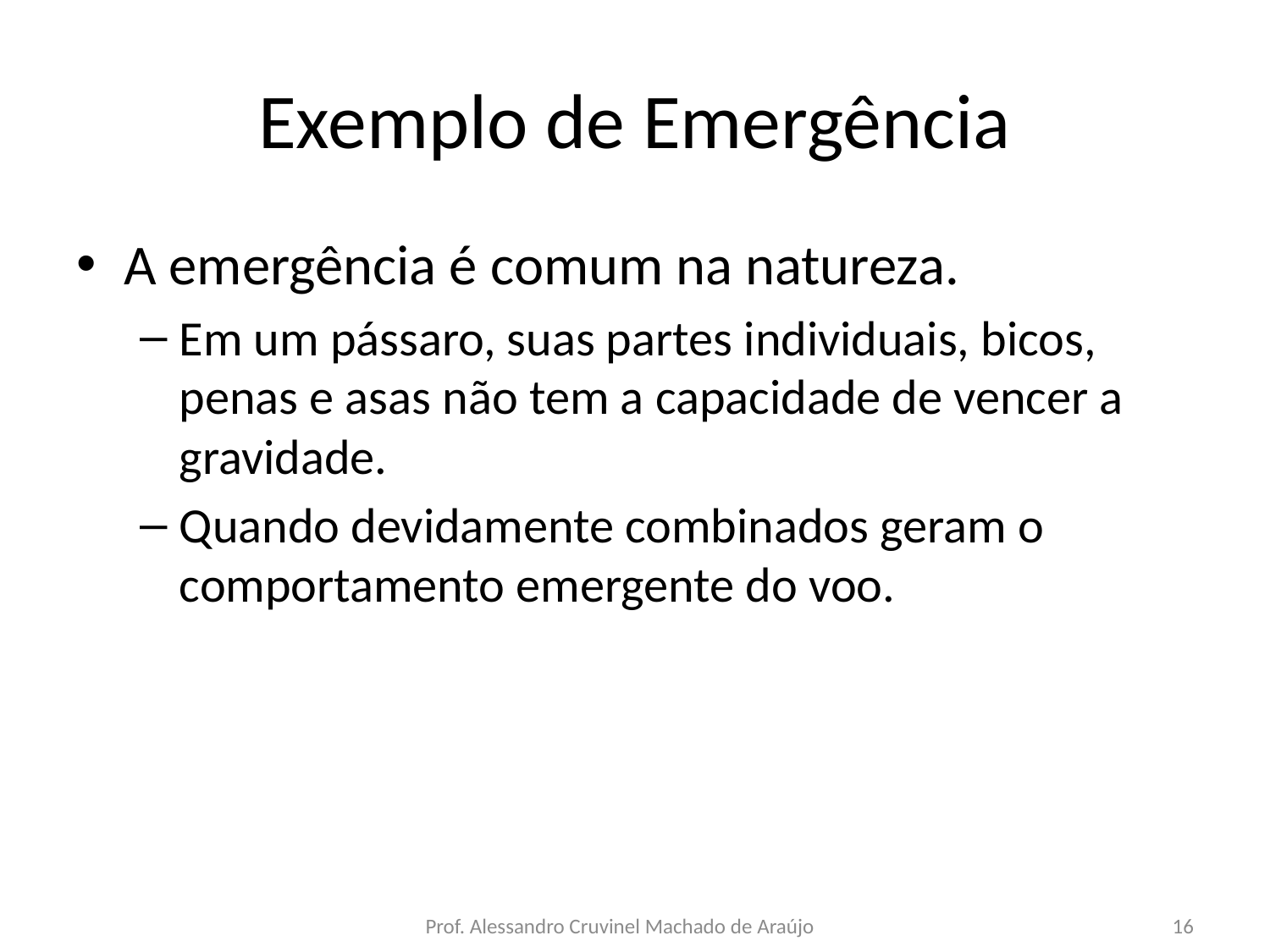

# Exemplo de Emergência
A emergência é comum na natureza.
Em um pássaro, suas partes individuais, bicos, penas e asas não tem a capacidade de vencer a gravidade.
Quando devidamente combinados geram o comportamento emergente do voo.
Prof. Alessandro Cruvinel Machado de Araújo
16